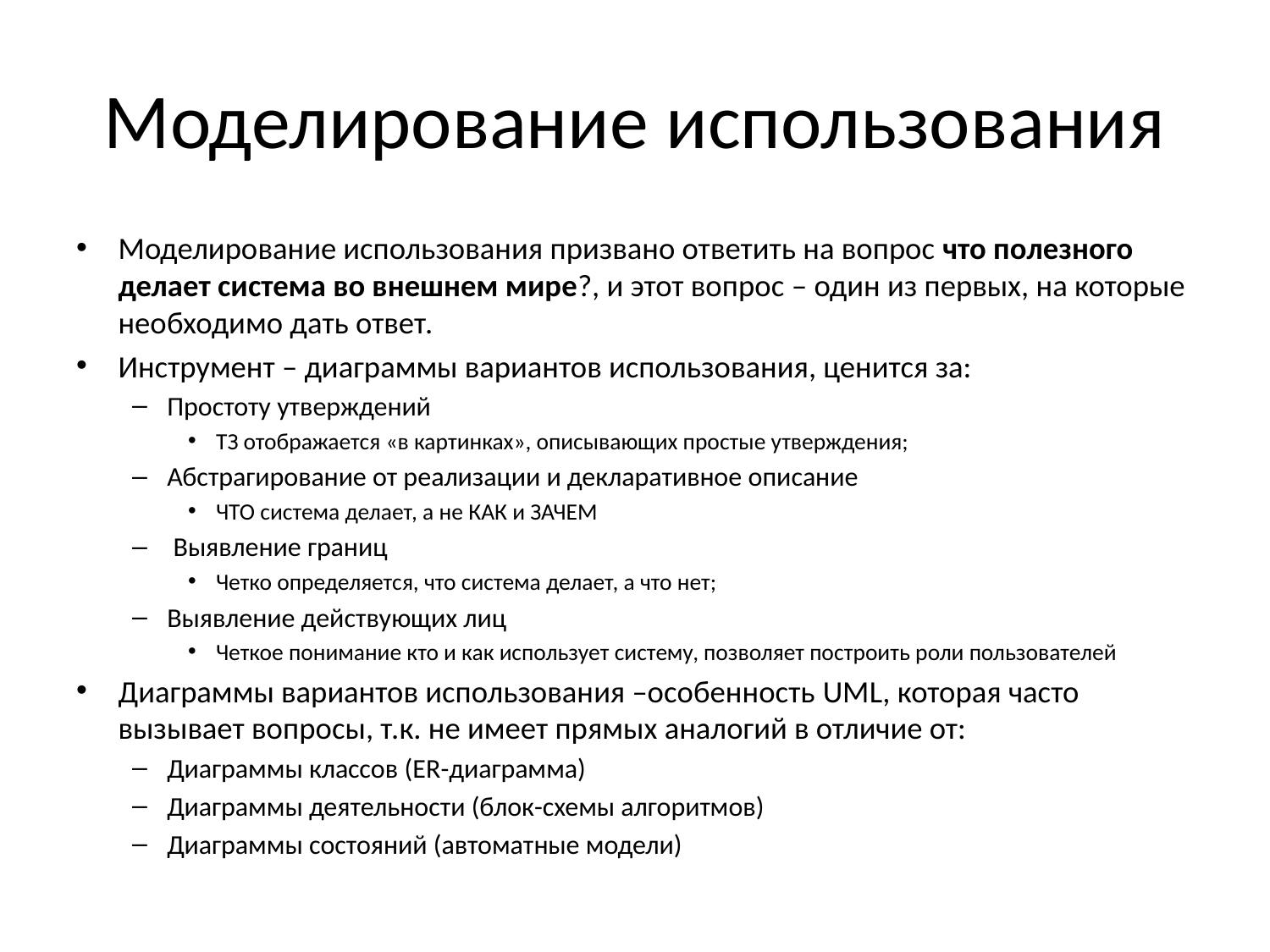

# Моделирование использования
Моделирование использования призвано ответить на вопрос что полезного делает система во внешнем мире?, и этот вопрос ‒ один из первых, на которые необходимо дать ответ.
Инструмент – диаграммы вариантов использования, ценится за:
Простоту утверждений
ТЗ отображается «в картинках», описывающих простые утверждения;
Абстрагирование от реализации и декларативное описание
ЧТО система делает, а не КАК и ЗАЧЕМ
 Выявление границ
Четко определяется, что система делает, а что нет;
Выявление действующих лиц
Четкое понимание кто и как использует систему, позволяет построить роли пользователей
Диаграммы вариантов использования –особенность UML, которая часто вызывает вопросы, т.к. не имеет прямых аналогий в отличие от:
Диаграммы классов (ER-диаграмма)
Диаграммы деятельности (блок-схемы алгоритмов)
Диаграммы состояний (автоматные модели)